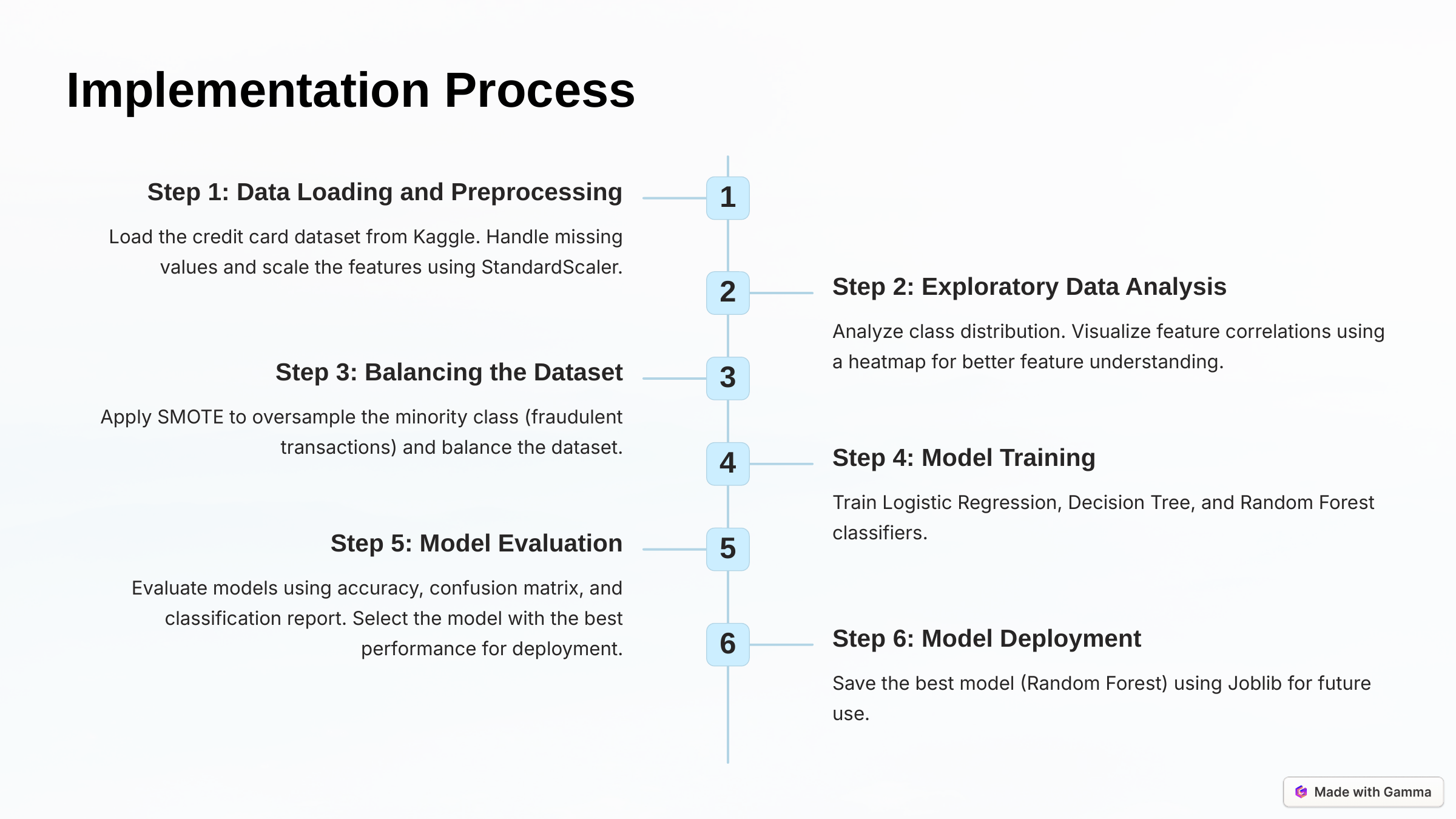

Implementation Process

Step 1: Data Loading and Preprocessing

1

Load the credit card dataset from Kaggle. Handle missing values and scale the features using StandardScaler.
Step 2: Exploratory Data Analysis

2

Analyze class distribution. Visualize feature correlations using a heatmap for better feature understanding.
Step 3: Balancing the Dataset

3

Apply SMOTE to oversample the minority class (fraudulent transactions) and balance the dataset.
Step 4: Model Training

4

Train Logistic Regression, Decision Tree, and Random Forest classifiers.
Step 5: Model Evaluation

5

Evaluate models using accuracy, confusion matrix, and classification report. Select the model with the best performance for deployment.
Step 6: Model Deployment

6

Save the best model (Random Forest) using Joblib for future use.